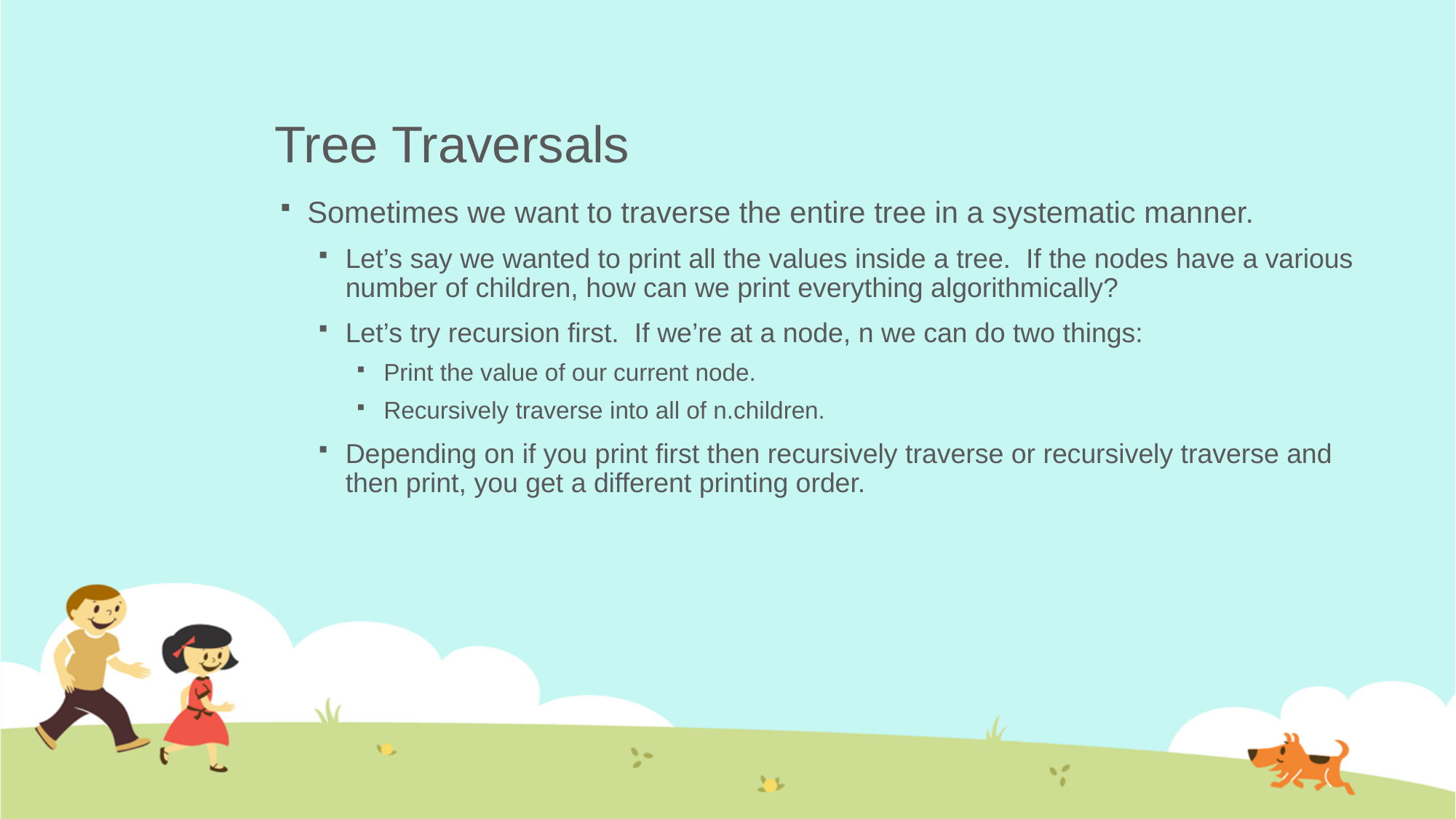

# Tree Traversals
Sometimes we want to traverse the entire tree in a systematic manner.
Let’s say we wanted to print all the values inside a tree.  If the nodes have a various number of children, how can we print everything algorithmically?
Let’s try recursion first.  If we’re at a node, n we can do two things:
Print the value of our current node.
Recursively traverse into all of n.children.
Depending on if you print first then recursively traverse or recursively traverse and then print, you get a different printing order.